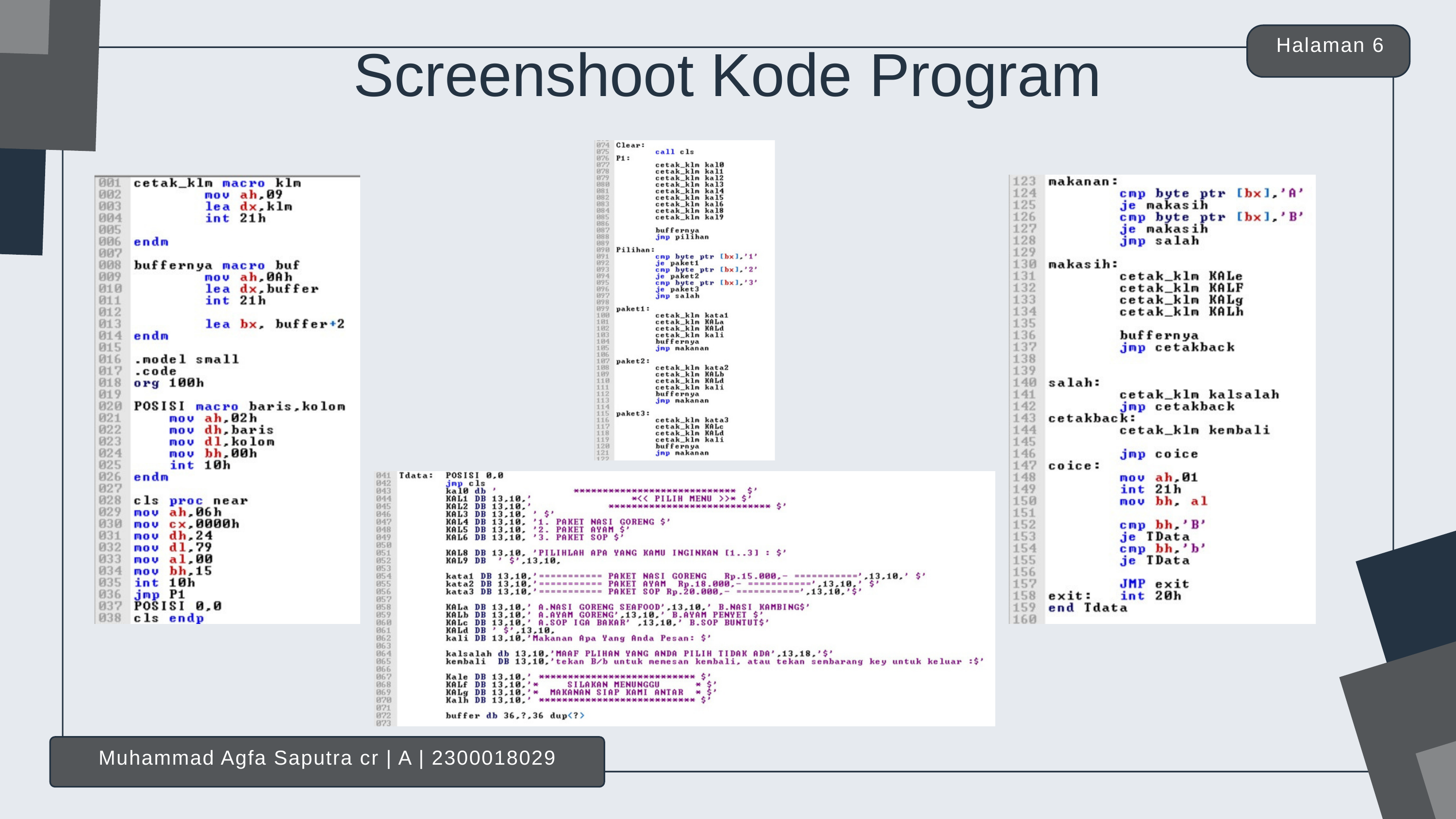

Halaman 6

Screenshoot Kode Program

Muhammad Agfa Saputra cr | A | 2300018029